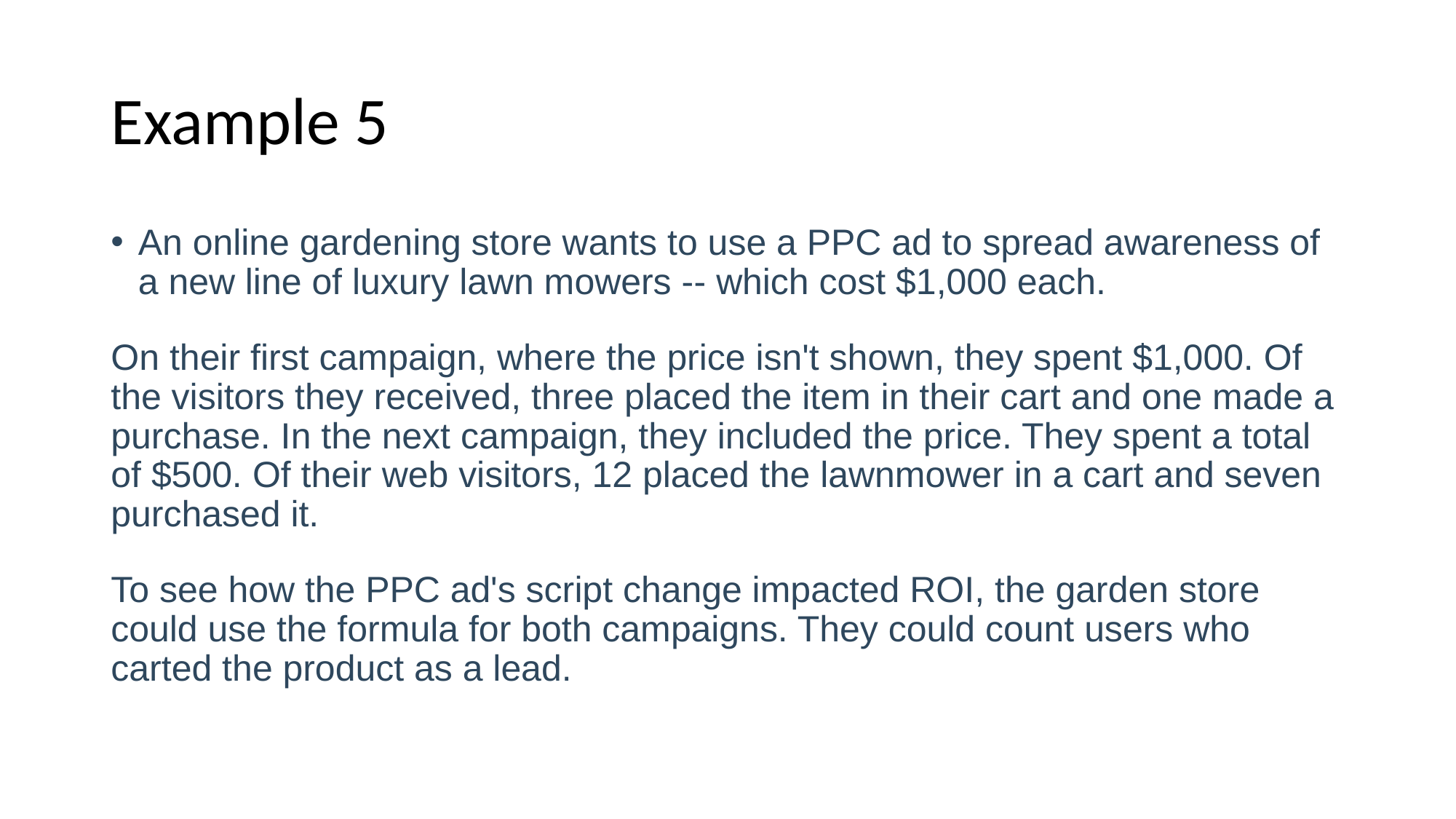

# Example 5
An online gardening store wants to use a PPC ad to spread awareness of a new line of luxury lawn mowers -- which cost $1,000 each.
On their first campaign, where the price isn't shown, they spent $1,000. Of the visitors they received, three placed the item in their cart and one made a purchase. In the next campaign, they included the price. They spent a total of $500. Of their web visitors, 12 placed the lawnmower in a cart and seven purchased it.
To see how the PPC ad's script change impacted ROI, the garden store could use the formula for both campaigns. They could count users who carted the product as a lead.